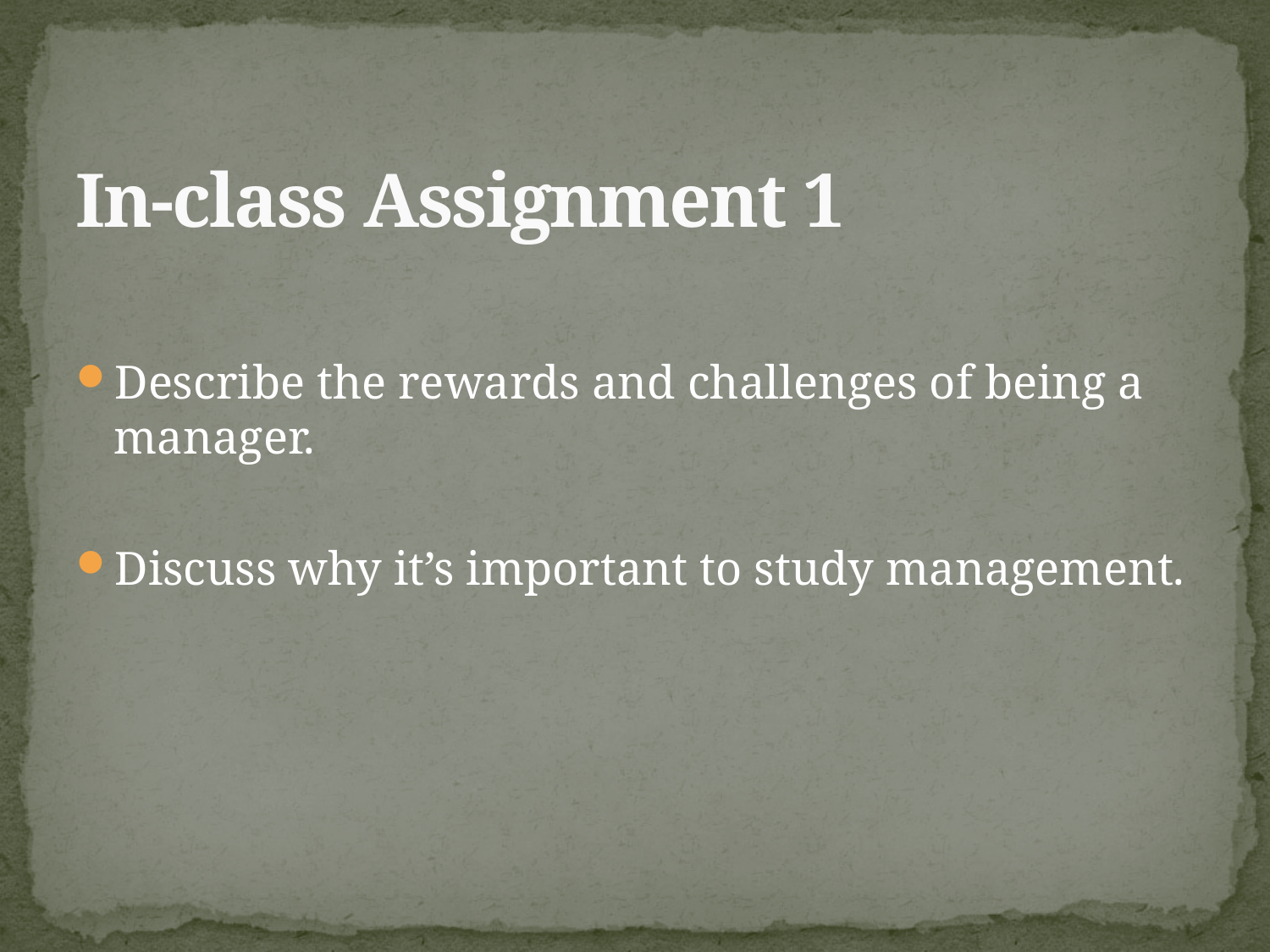

# In-class Assignment 1
Describe the rewards and challenges of being a manager.

Discuss why it’s important to study management.